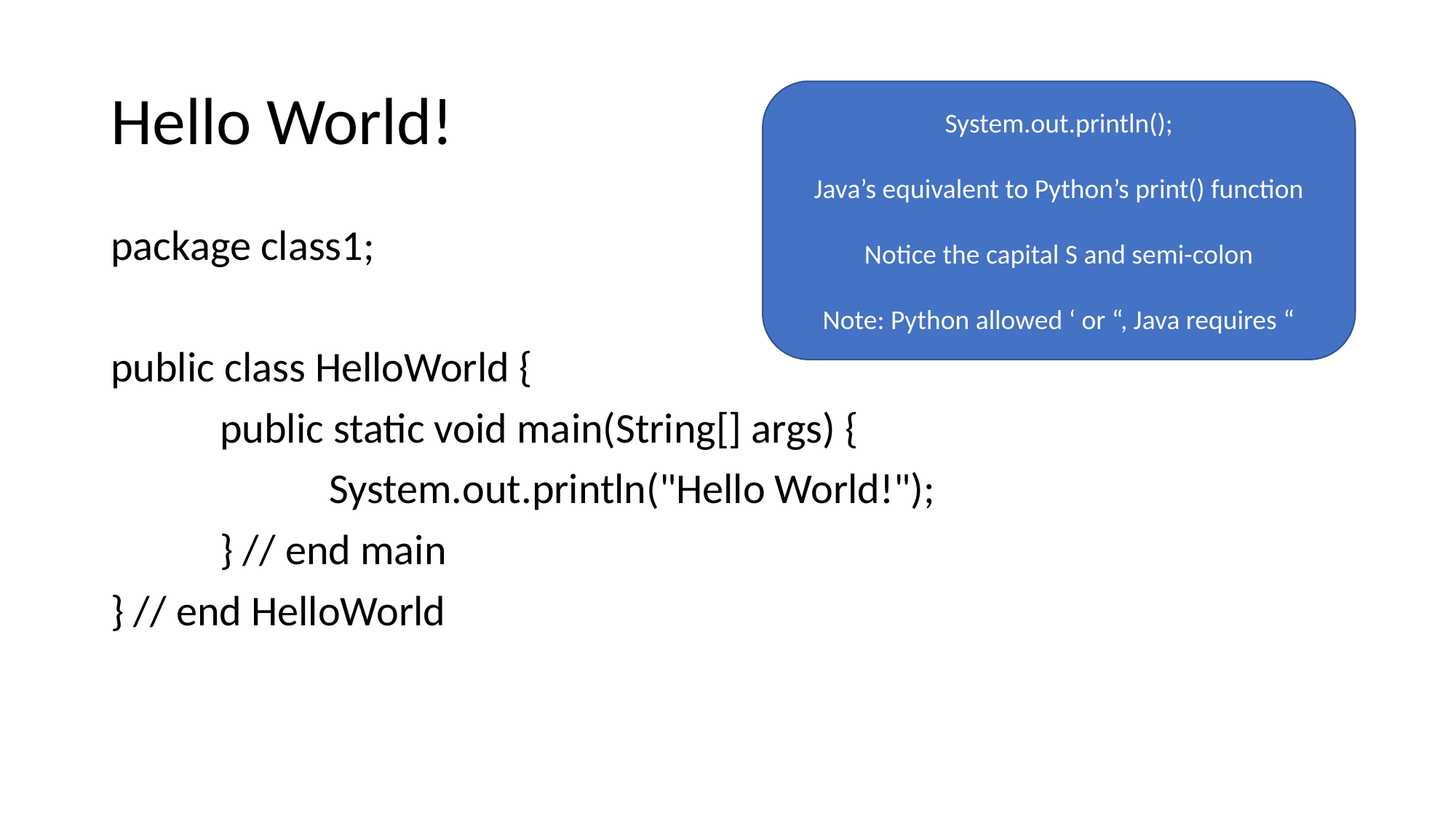

# Hello World!
System.out.println();

Java’s equivalent to Python’s print() function

Notice the capital S and semi-colon

Note: Python allowed ‘ or “, Java requires “
package class1;

public class HelloWorld {
	public static void main(String[] args) {
		System.out.println("Hello World!");
	} // end main
} // end HelloWorld